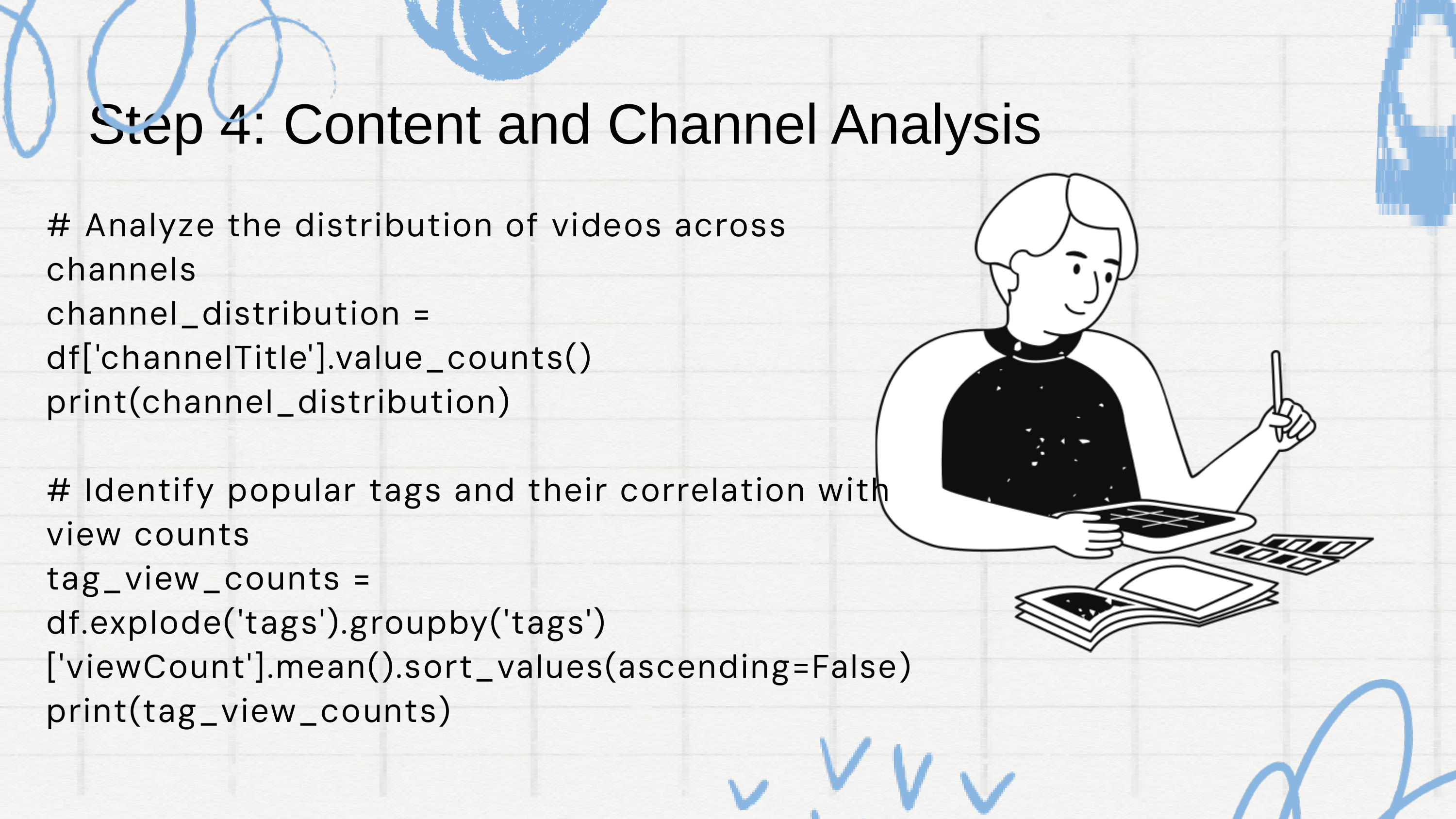

Step 4: Content and Channel Analysis

# Analyze the distribution of videos across channels
channel_distribution = df['channelTitle'].value_counts()
print(channel_distribution)

# Identify popular tags and their correlation with view counts
tag_view_counts = df.explode('tags').groupby('tags')['viewCount'].mean().sort_values(ascending=False)
print(tag_view_counts)